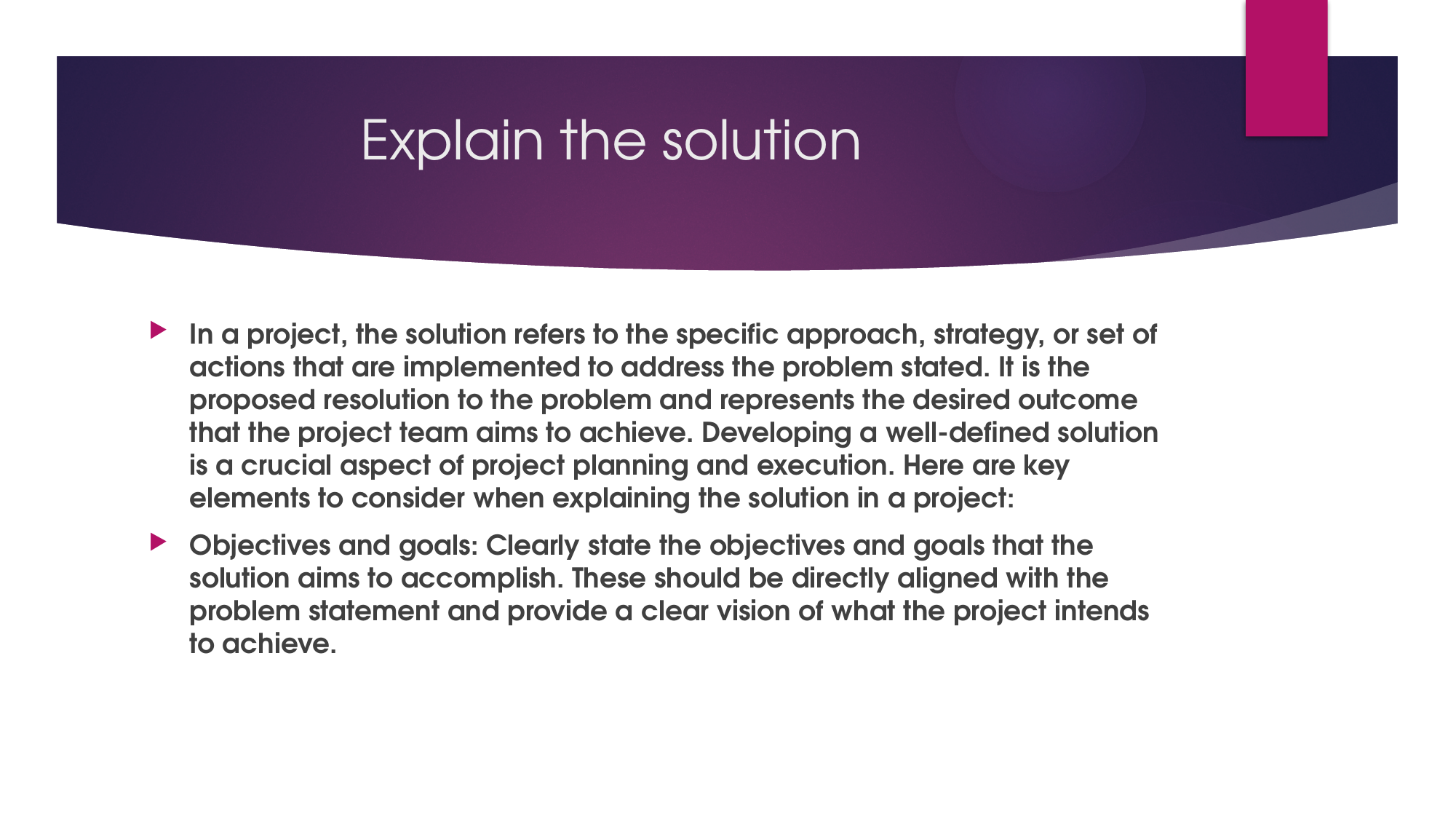

# Explain the solution
In a project, the solution refers to the specific approach, strategy, or set of actions that are implemented to address the problem stated. It is the proposed resolution to the problem and represents the desired outcome that the project team aims to achieve. Developing a well-defined solution is a crucial aspect of project planning and execution. Here are key elements to consider when explaining the solution in a project:
Objectives and goals: Clearly state the objectives and goals that the solution aims to accomplish. These should be directly aligned with the problem statement and provide a clear vision of what the project intends to achieve.